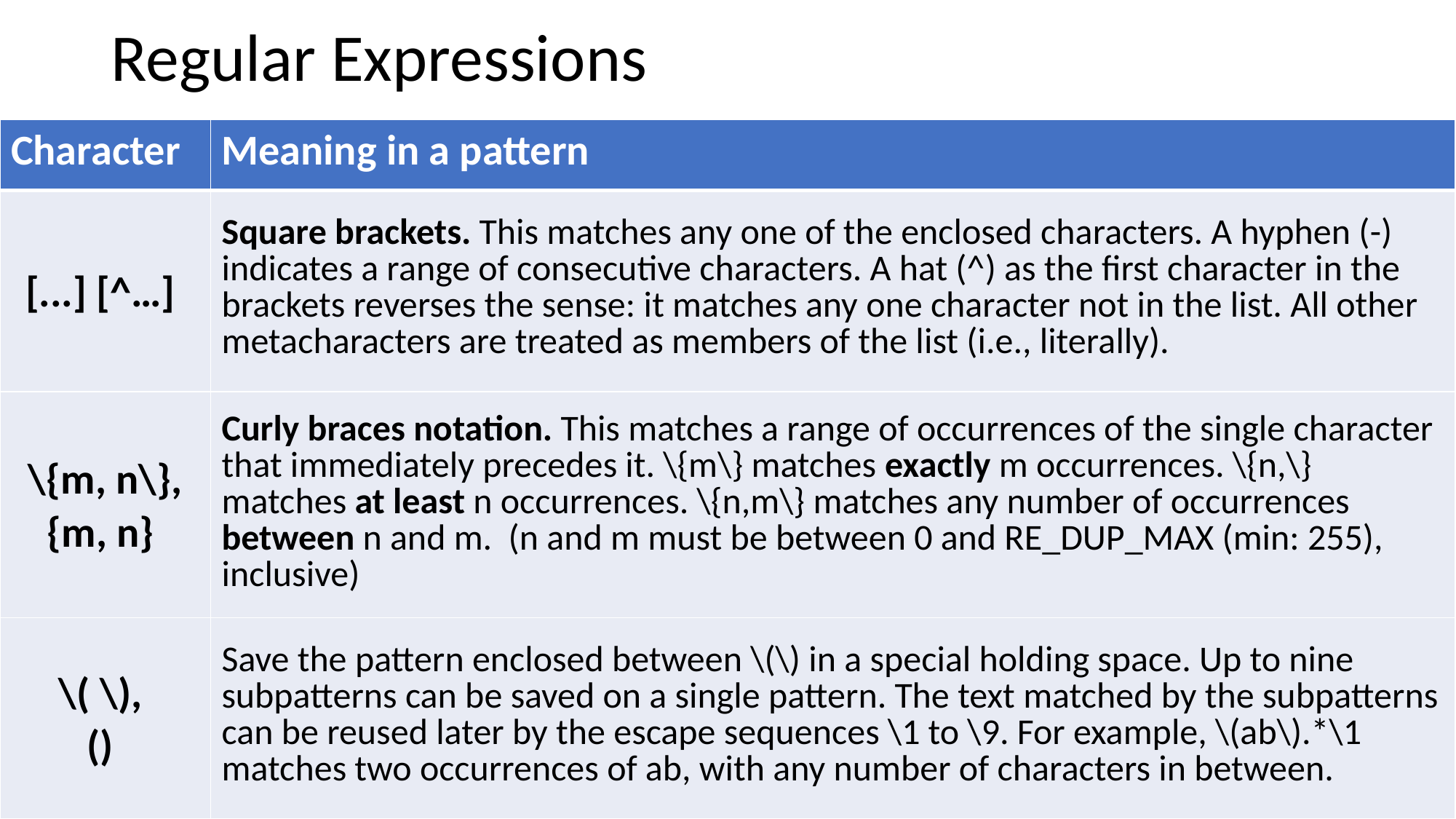

# Regular Expressions
| Character | Meaning in a pattern |
| --- | --- |
| [...] [^…] | Square brackets. This matches any one of the enclosed characters. A hyphen (-) indicates a range of consecutive characters. A hat (^) as the first character in the brackets reverses the sense: it matches any one character not in the list. All other metacharacters are treated as members of the list (i.e., literally). |
| \{m, n\}, {m, n} | Curly braces notation. This matches a range of occurrences of the single character that immediately precedes it. \{m\} matches exactly m occurrences. \{n,\} matches at least n occurrences. \{n,m\} matches any number of occurrences between n and m. (n and m must be between 0 and RE\_DUP\_MAX (min: 255), inclusive) |
| \( \), () | Save the pattern enclosed between \(\) in a special holding space. Up to nine subpatterns can be saved on a single pattern. The text matched by the subpatterns can be reused later by the escape sequences \1 to \9. For example, \(ab\).\*\1 matches two occurrences of ab, with any number of characters in between. |